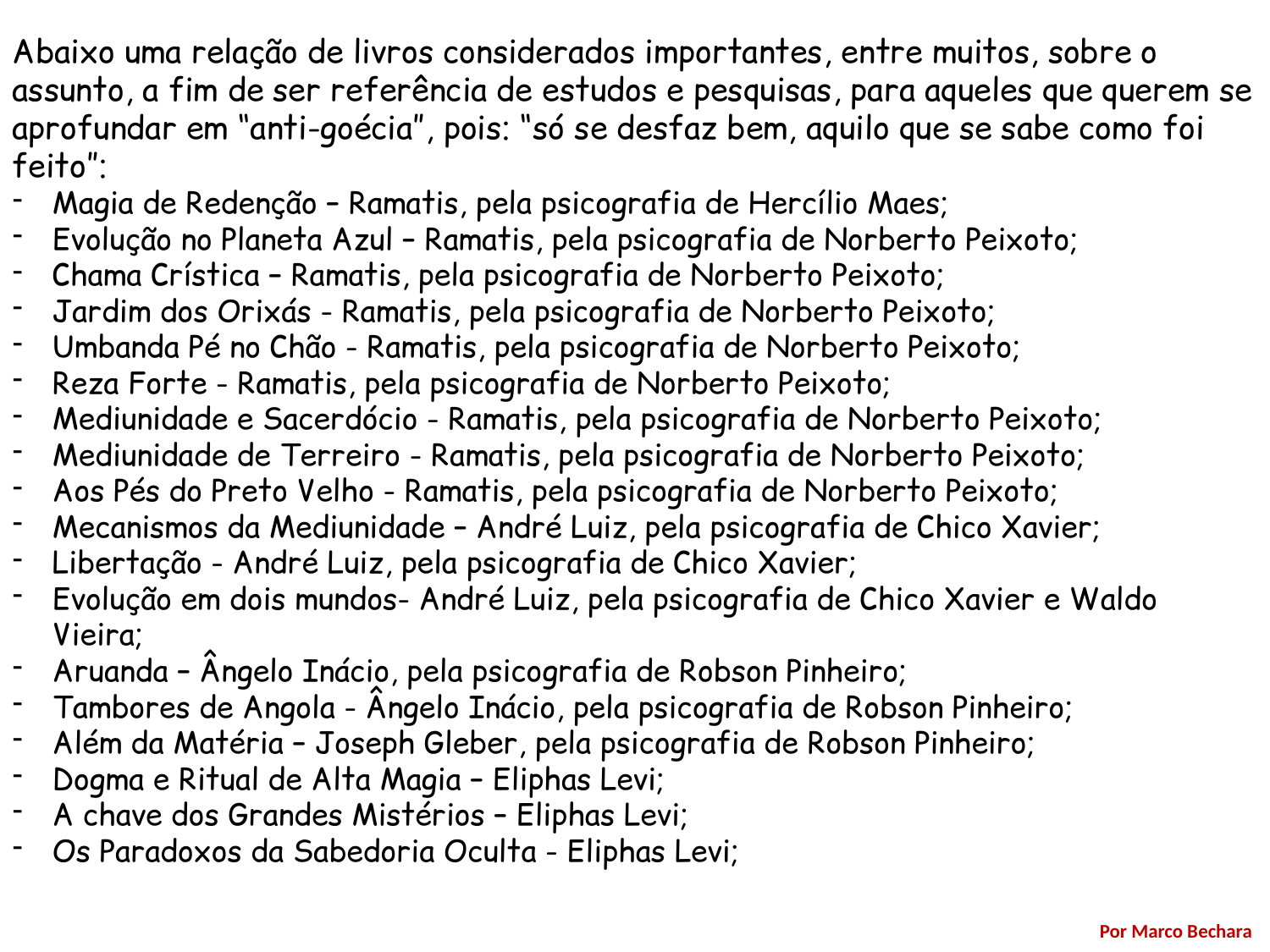

Abaixo uma relação de livros considerados importantes, entre muitos, sobre o assunto, a fim de ser referência de estudos e pesquisas, para aqueles que querem se aprofundar em “anti-goécia”, pois: “só se desfaz bem, aquilo que se sabe como foi feito”:
Magia de Redenção – Ramatis, pela psicografia de Hercílio Maes;
Evolução no Planeta Azul – Ramatis, pela psicografia de Norberto Peixoto;
Chama Crística – Ramatis, pela psicografia de Norberto Peixoto;
Jardim dos Orixás - Ramatis, pela psicografia de Norberto Peixoto;
Umbanda Pé no Chão - Ramatis, pela psicografia de Norberto Peixoto;
Reza Forte - Ramatis, pela psicografia de Norberto Peixoto;
Mediunidade e Sacerdócio - Ramatis, pela psicografia de Norberto Peixoto;
Mediunidade de Terreiro - Ramatis, pela psicografia de Norberto Peixoto;
Aos Pés do Preto Velho - Ramatis, pela psicografia de Norberto Peixoto;
Mecanismos da Mediunidade – André Luiz, pela psicografia de Chico Xavier;
Libertação - André Luiz, pela psicografia de Chico Xavier;
Evolução em dois mundos- André Luiz, pela psicografia de Chico Xavier e Waldo Vieira;
Aruanda – Ângelo Inácio, pela psicografia de Robson Pinheiro;
Tambores de Angola - Ângelo Inácio, pela psicografia de Robson Pinheiro;
Além da Matéria – Joseph Gleber, pela psicografia de Robson Pinheiro;
Dogma e Ritual de Alta Magia – Eliphas Levi;
A chave dos Grandes Mistérios – Eliphas Levi;
Os Paradoxos da Sabedoria Oculta - Eliphas Levi;
Por Marco Bechara